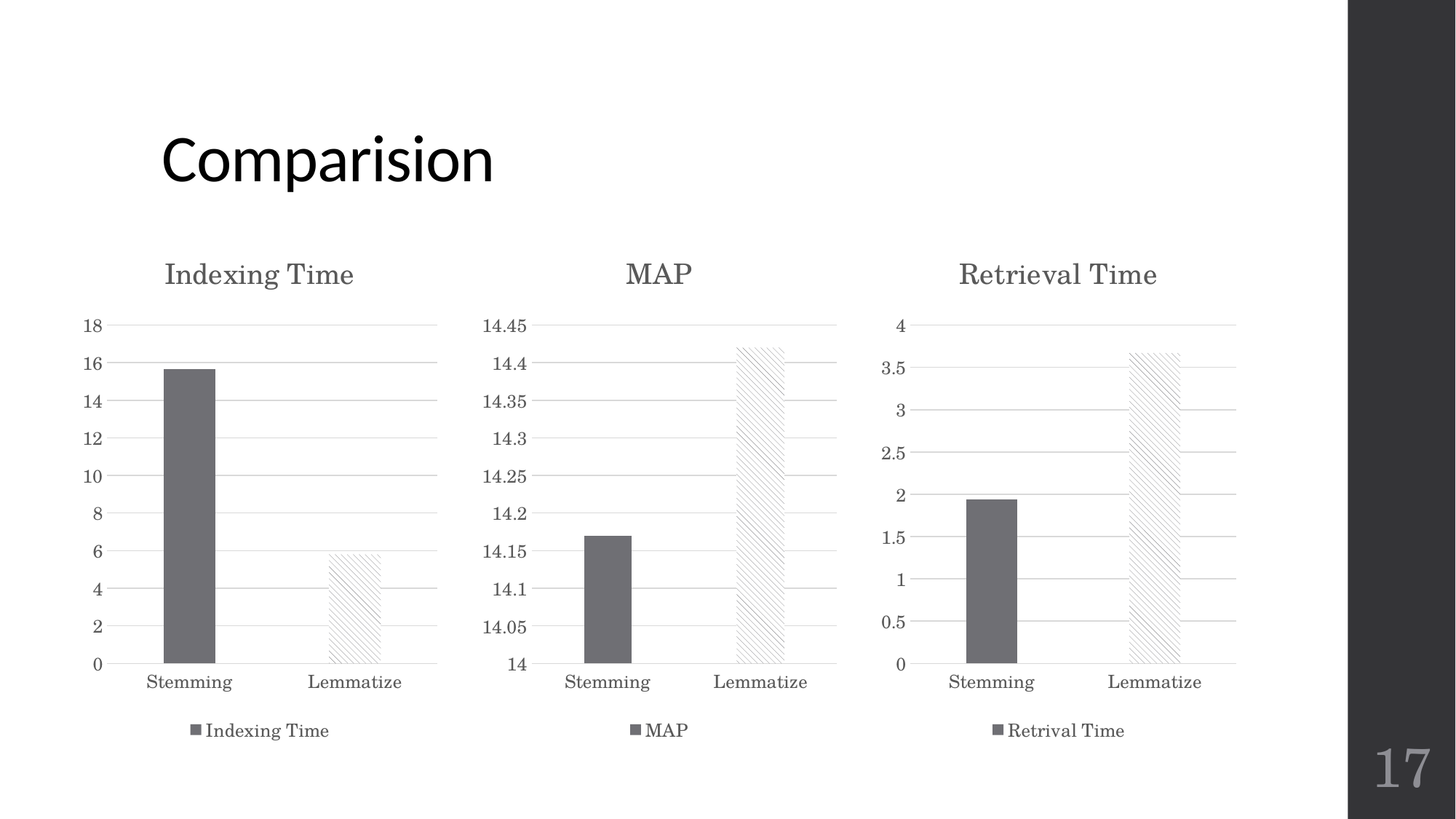

# Comparision

### Chart:

| Category | Indexing Time |
|---|---|
| Stemming | 15.65 |
| Lemmatize | 5.8 |

### Chart: MAP

| Category | MAP |
|---|---|
| Stemming | 14.17 |
| Lemmatize | 14.42 |

### Chart: Retrieval Time

| Category | Retrival Time |
|---|---|
| Stemming | 1.94 |
| Lemmatize | 3.67 |
17